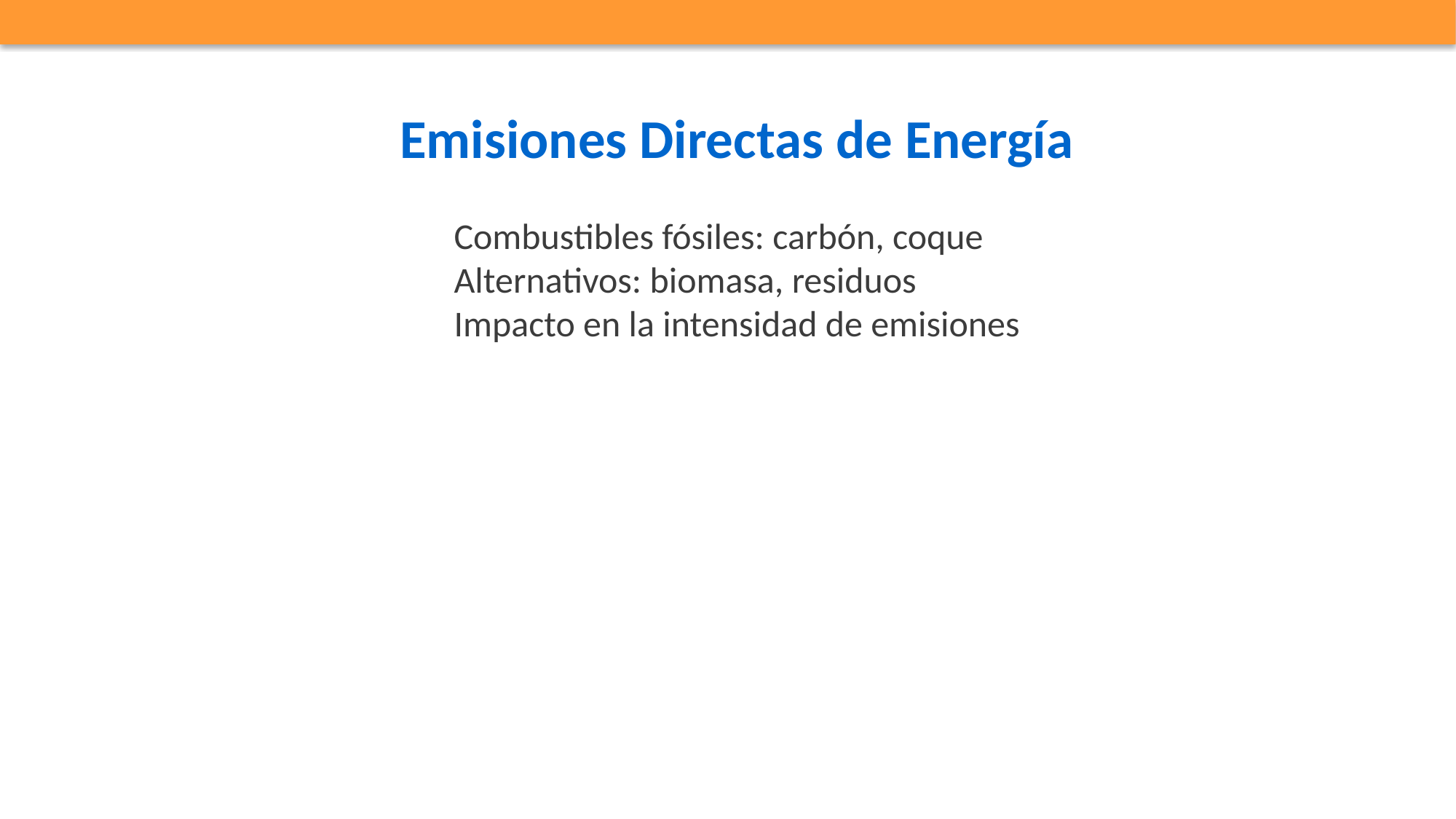

Emisiones Directas de Energía

Combustibles fósiles: carbón, coque
Alternativos: biomasa, residuos
Impacto en la intensidad de emisiones